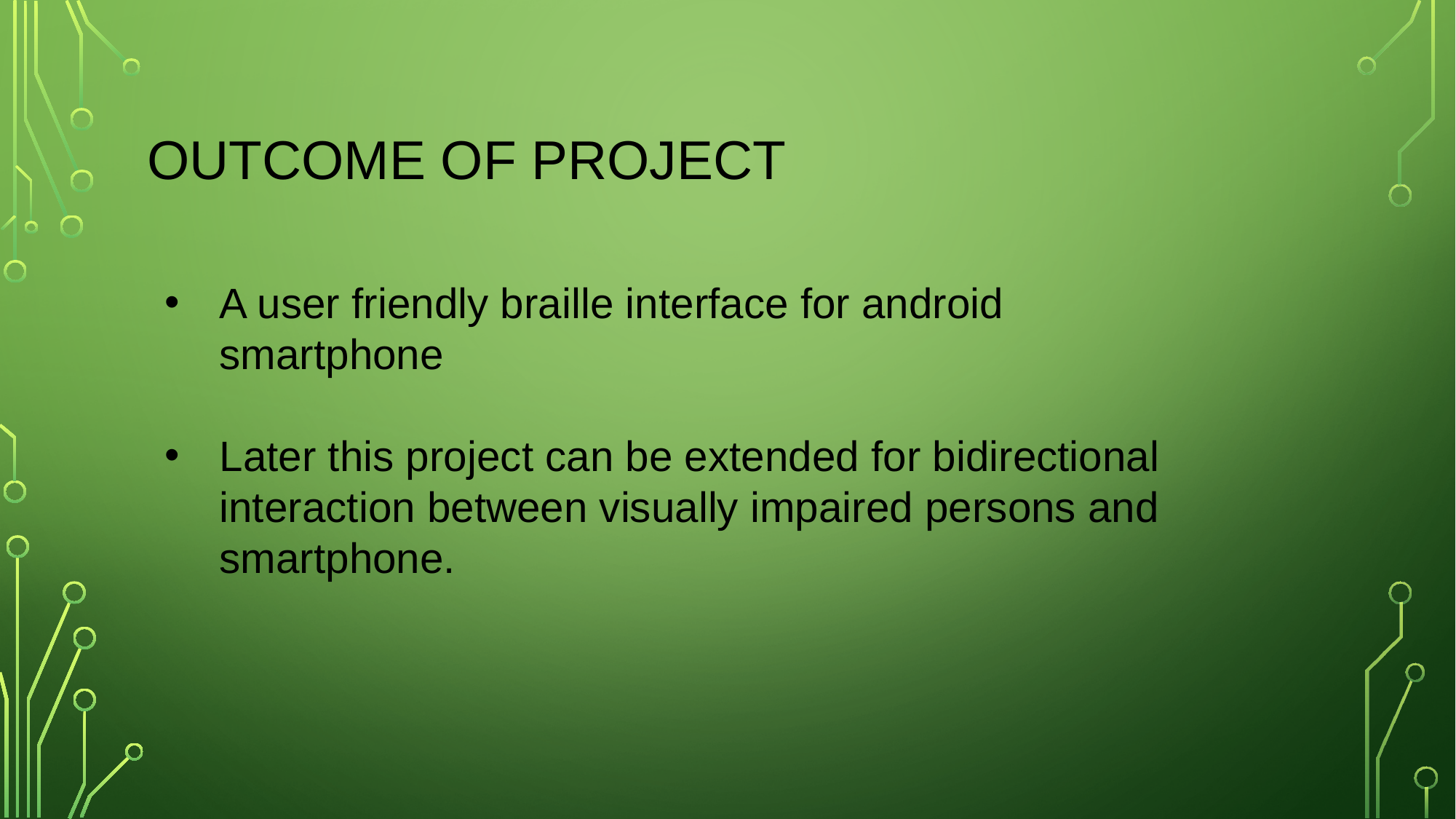

# Outcome of Project
A user friendly braille interface for android smartphone

Later this project can be extended for bidirectional interaction between visually impaired persons and smartphone.